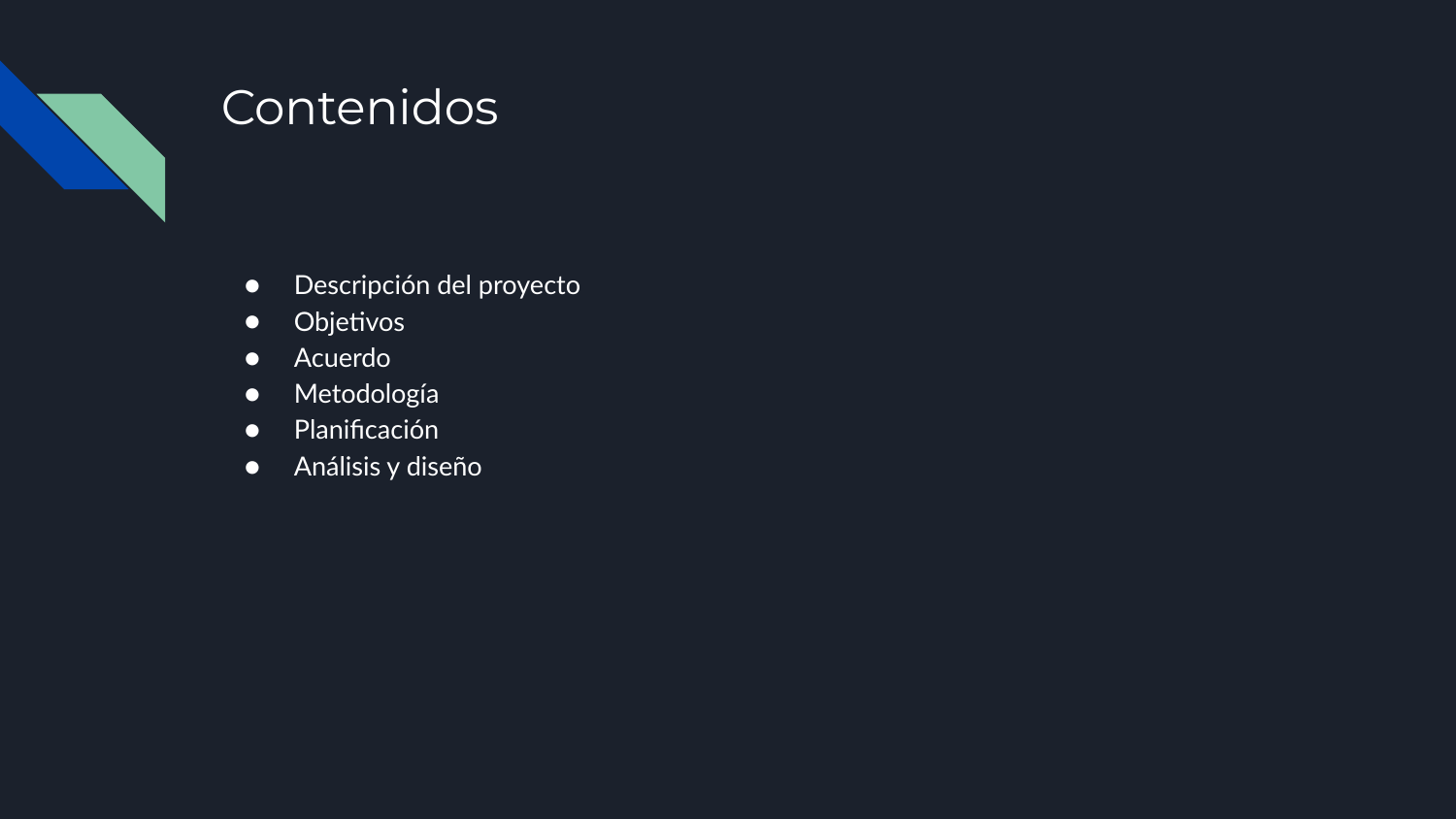

# Contenidos
Descripción del proyecto
Objetivos
Acuerdo
Metodología
Planificación
Análisis y diseño